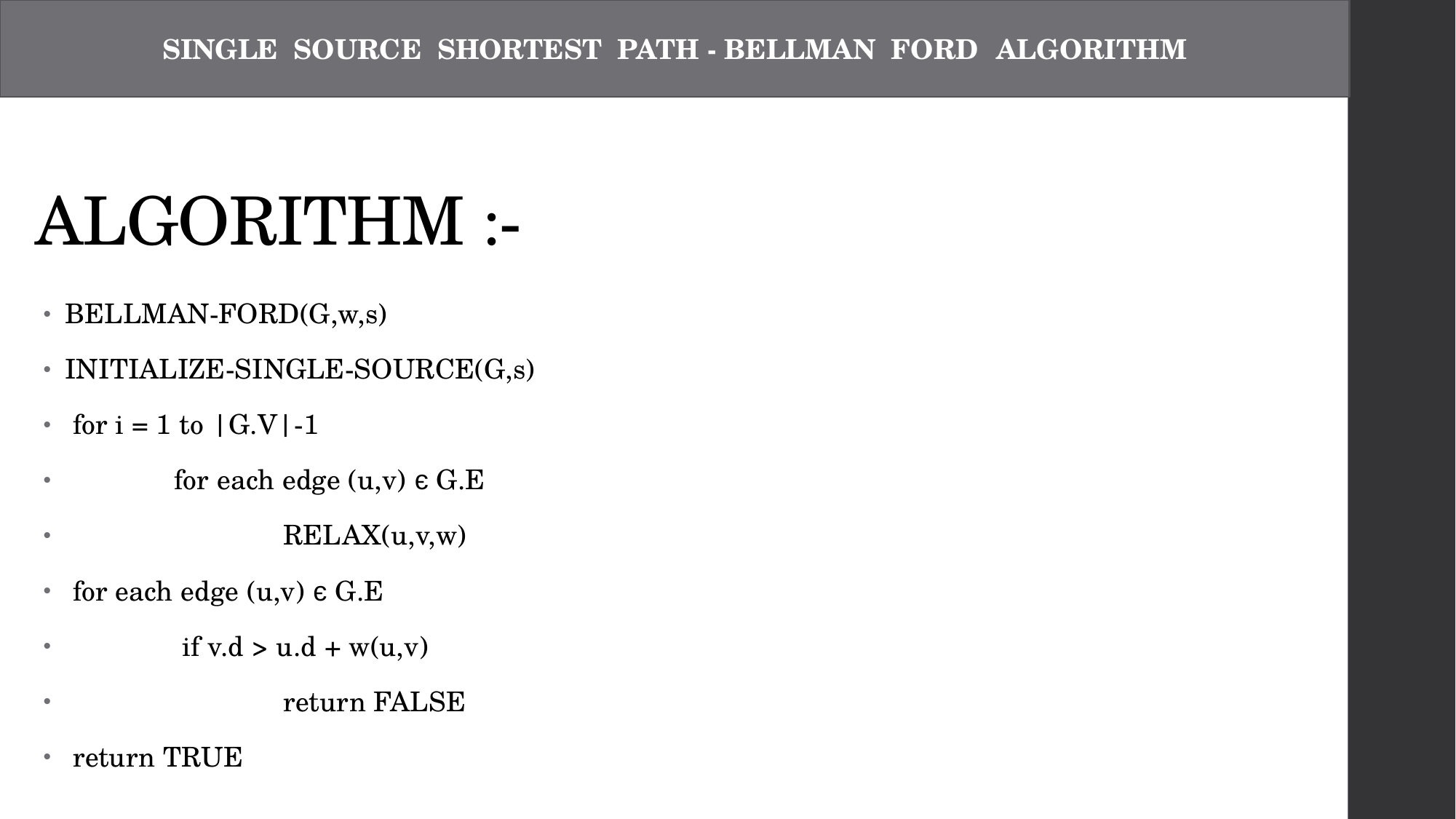

SINGLE  SOURCE  SHORTEST  PATH - BELLMAN  FORD   ALGORITHM
# ALGORITHM :-
BELLMAN-FORD(G,w,s)
INITIALIZE-SINGLE-SOURCE(G,s)
 for i = 1 to |G.V|-1
 	for each edge (u,v) є G.E
 		RELAX(u,v,w)
 for each edge (u,v) є G.E
 	 if v.d > u.d + w(u,v)
 		return FALSE
 return TRUE